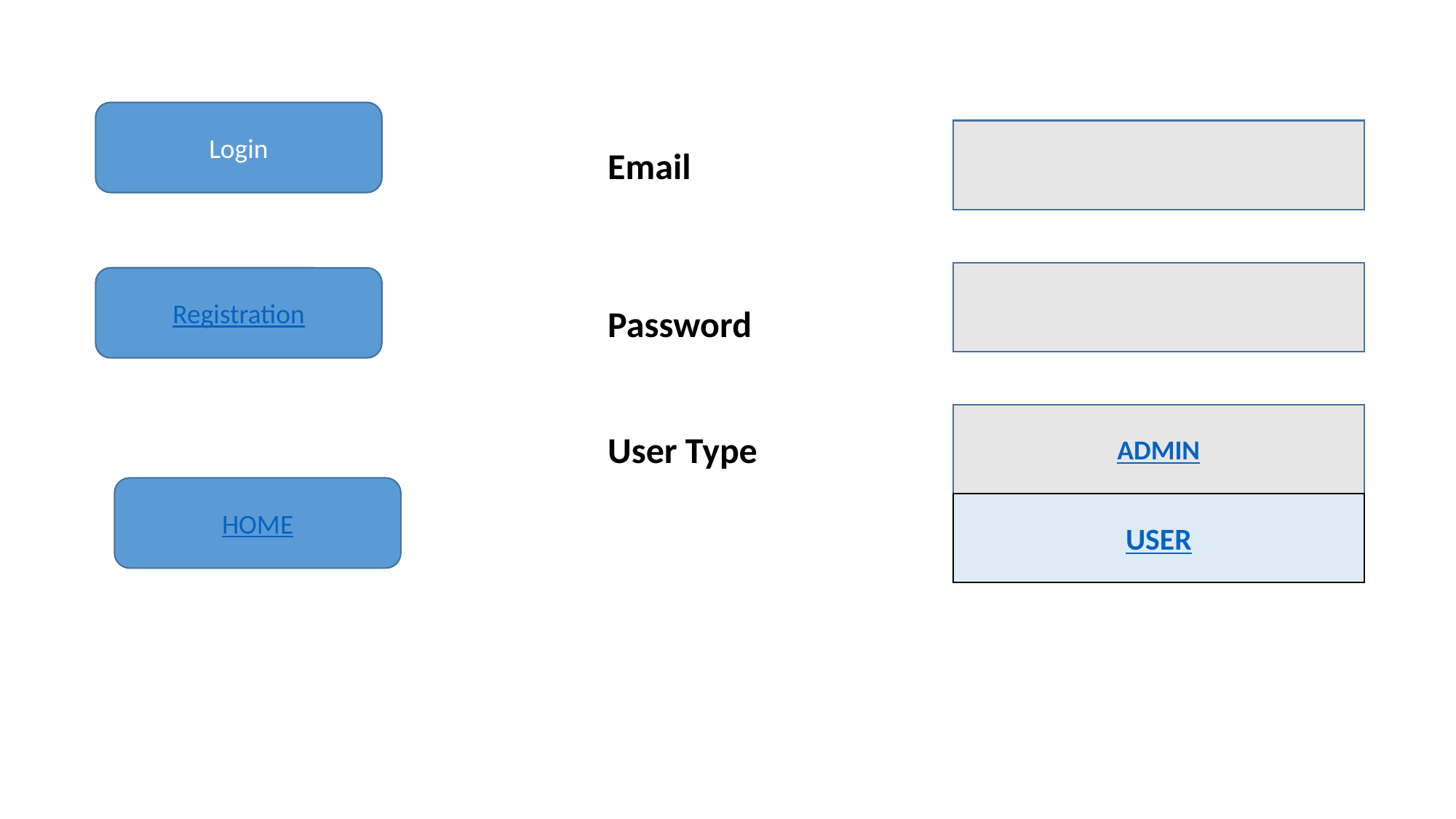

Login

Email

Registration
Password

ADMIN
User Type
HOME
USER